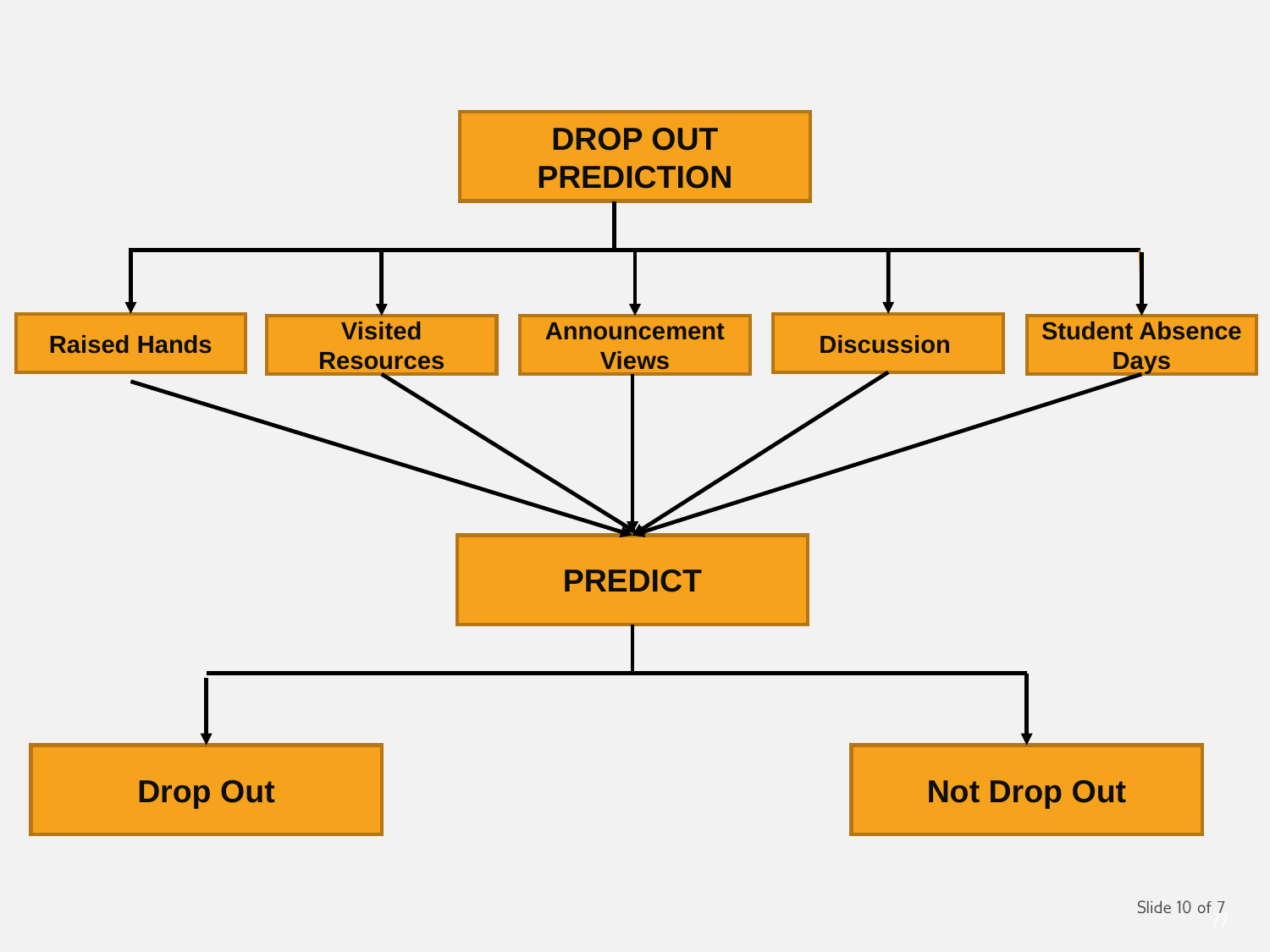

DROP OUT PREDICTION
Discussion
Raised Hands
Student Absence Days
Visited Resources
Announcement Views
PREDICT
Drop Out
Not Drop Out